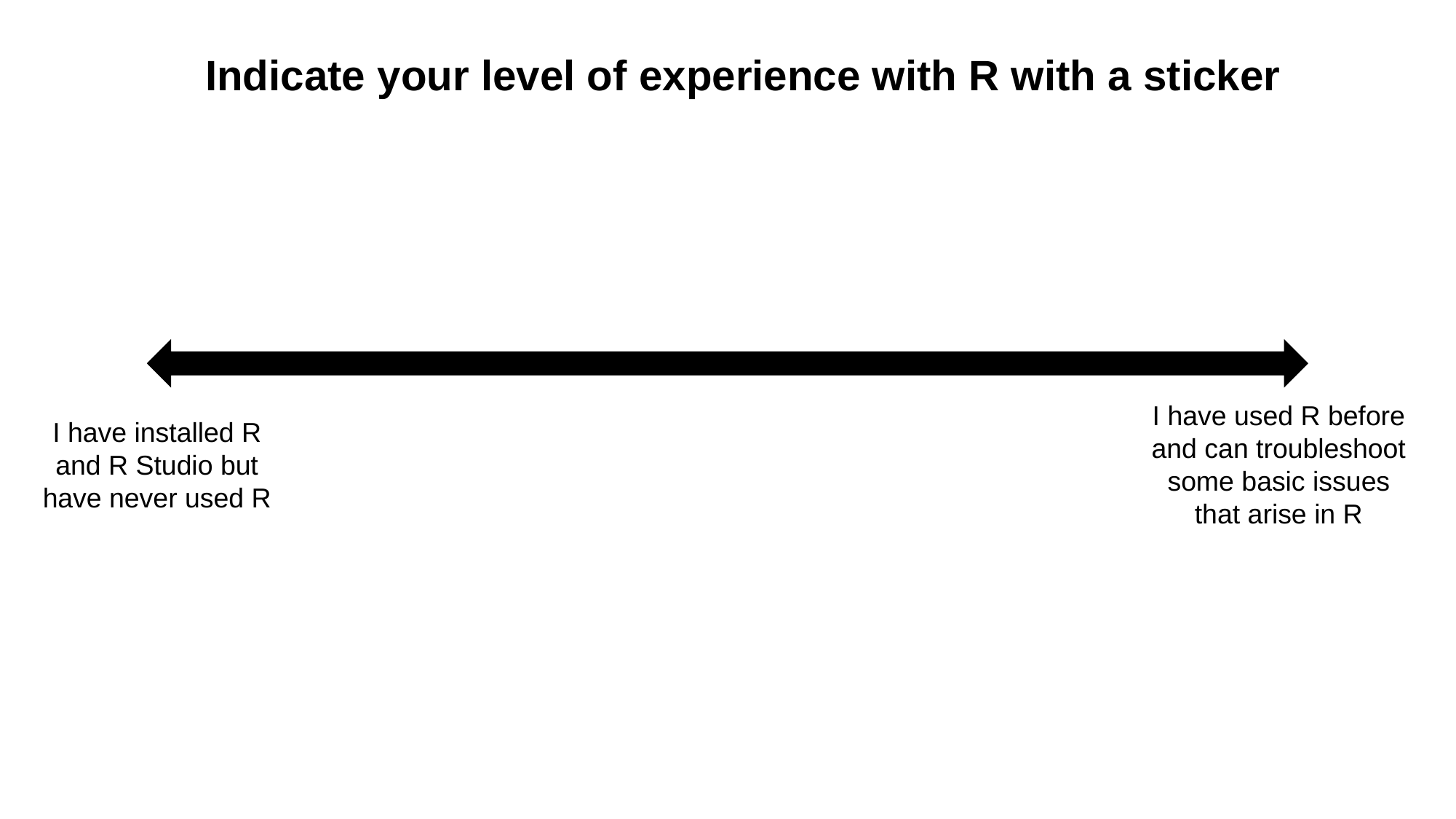

Indicate your level of experience with R with a sticker

I have used R before and can troubleshoot some basic issues that arise in R
I have installed R and R Studio but have never used R